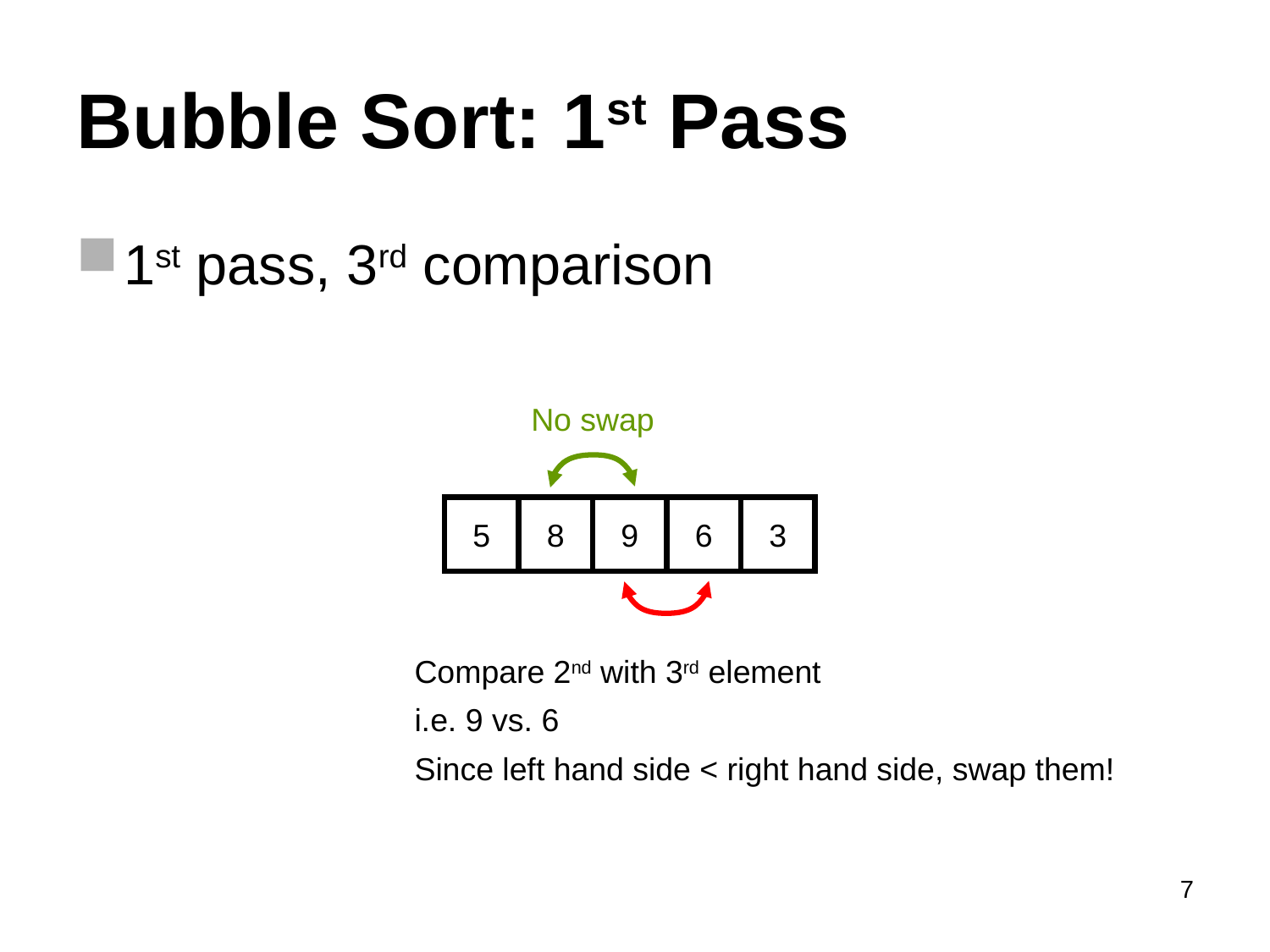

# Bubble Sort: 1st Pass
1st pass, 3rd comparison
No swap

5
8
9
6
3

Compare 2nd with 3rd element
i.e. 9 vs. 6
Since left hand side < right hand side, swap them!
7